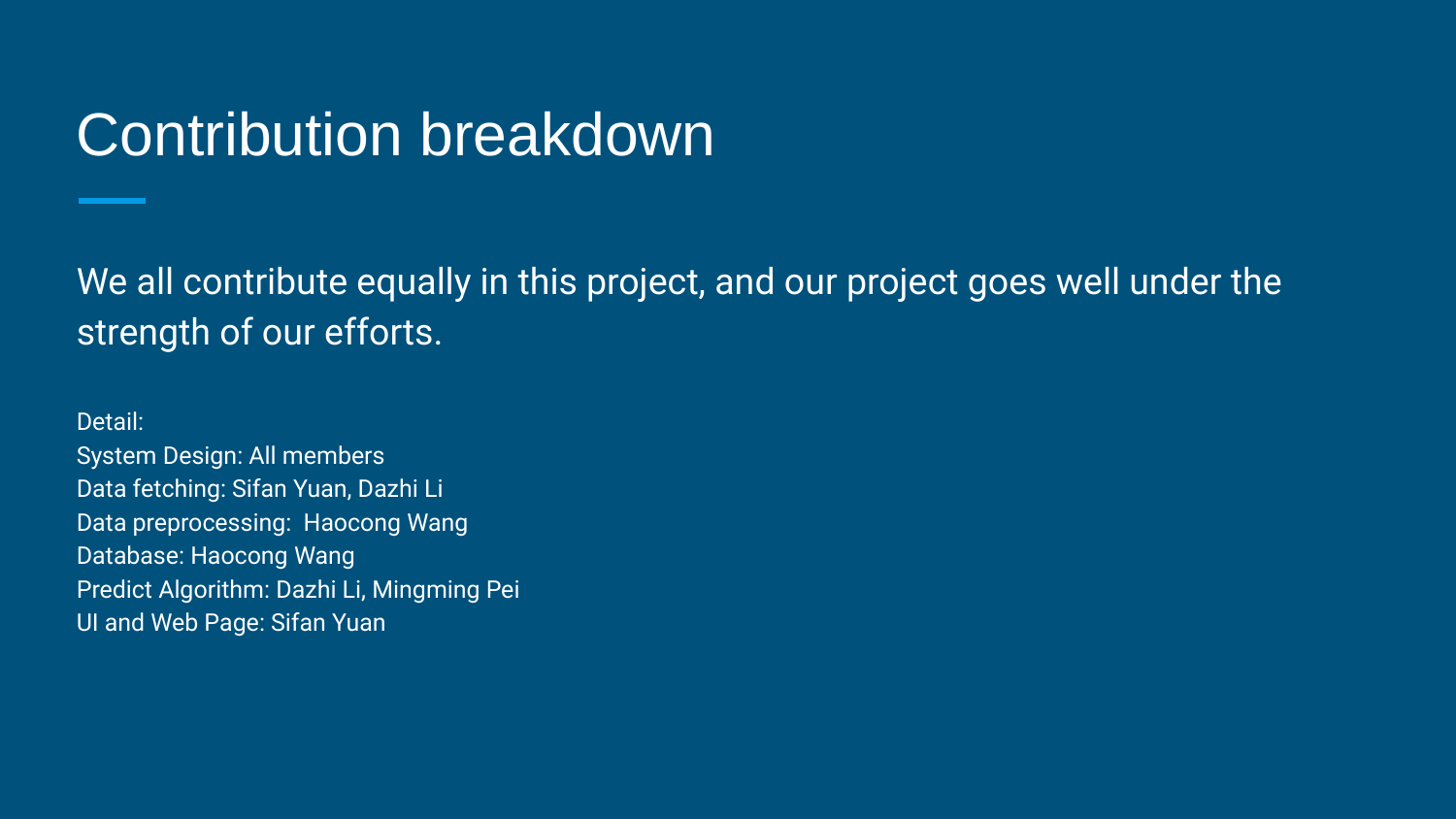

# Contribution breakdown
We all contribute equally in this project, and our project goes well under the strength of our efforts.

Detail:
System Design: All members
Data fetching: Sifan Yuan, Dazhi Li
Data preprocessing:  Haocong Wang
Database: Haocong Wang
Predict Algorithm: Dazhi Li, Mingming Pei
UI and Web Page: Sifan Yuan